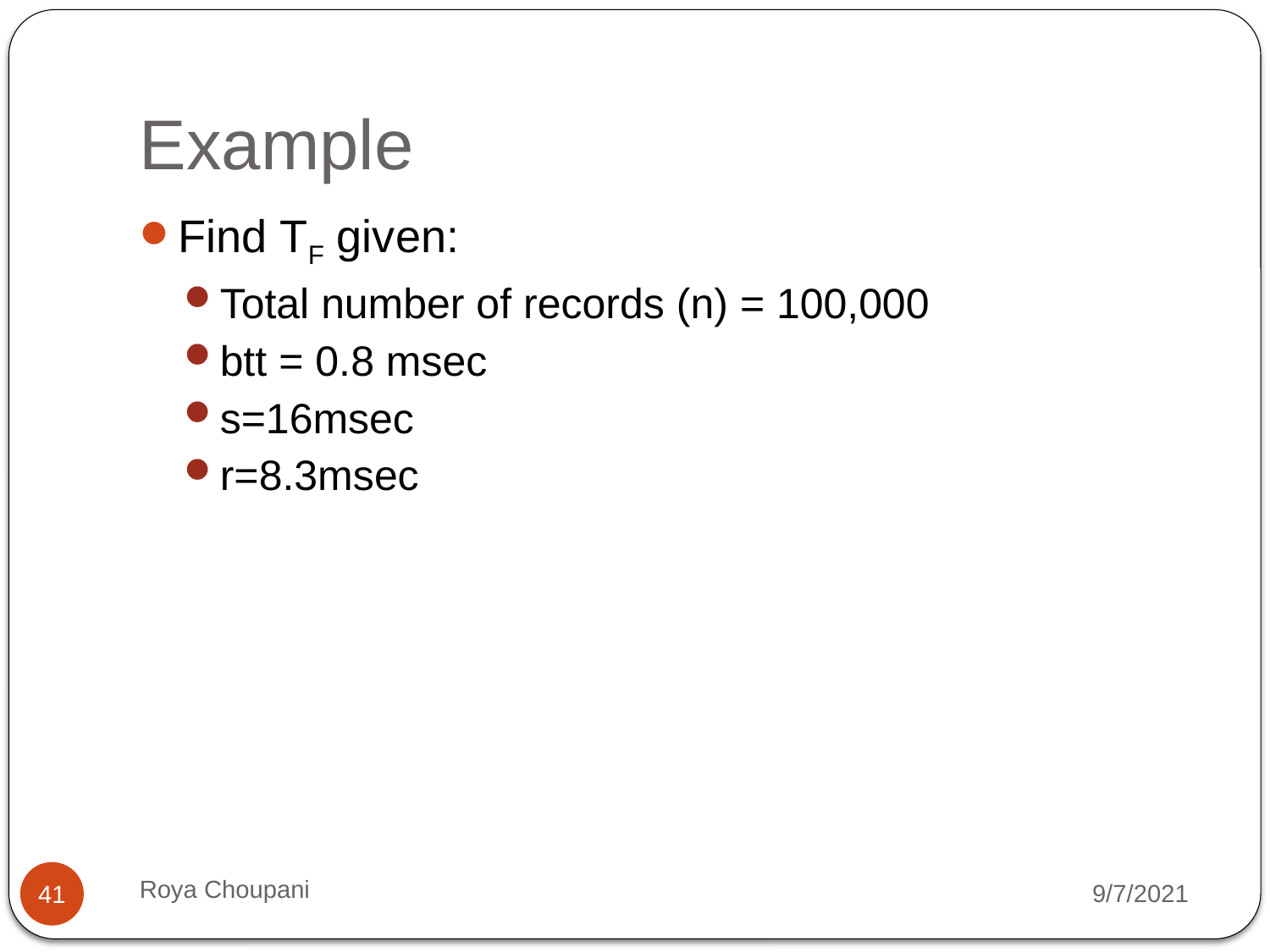

# Example
Find TF given:
Total number of records (n) = 100,000
btt = 0.8 msec
s=16msec
r=8.3msec

Roya Choupani
9/7/2021
41